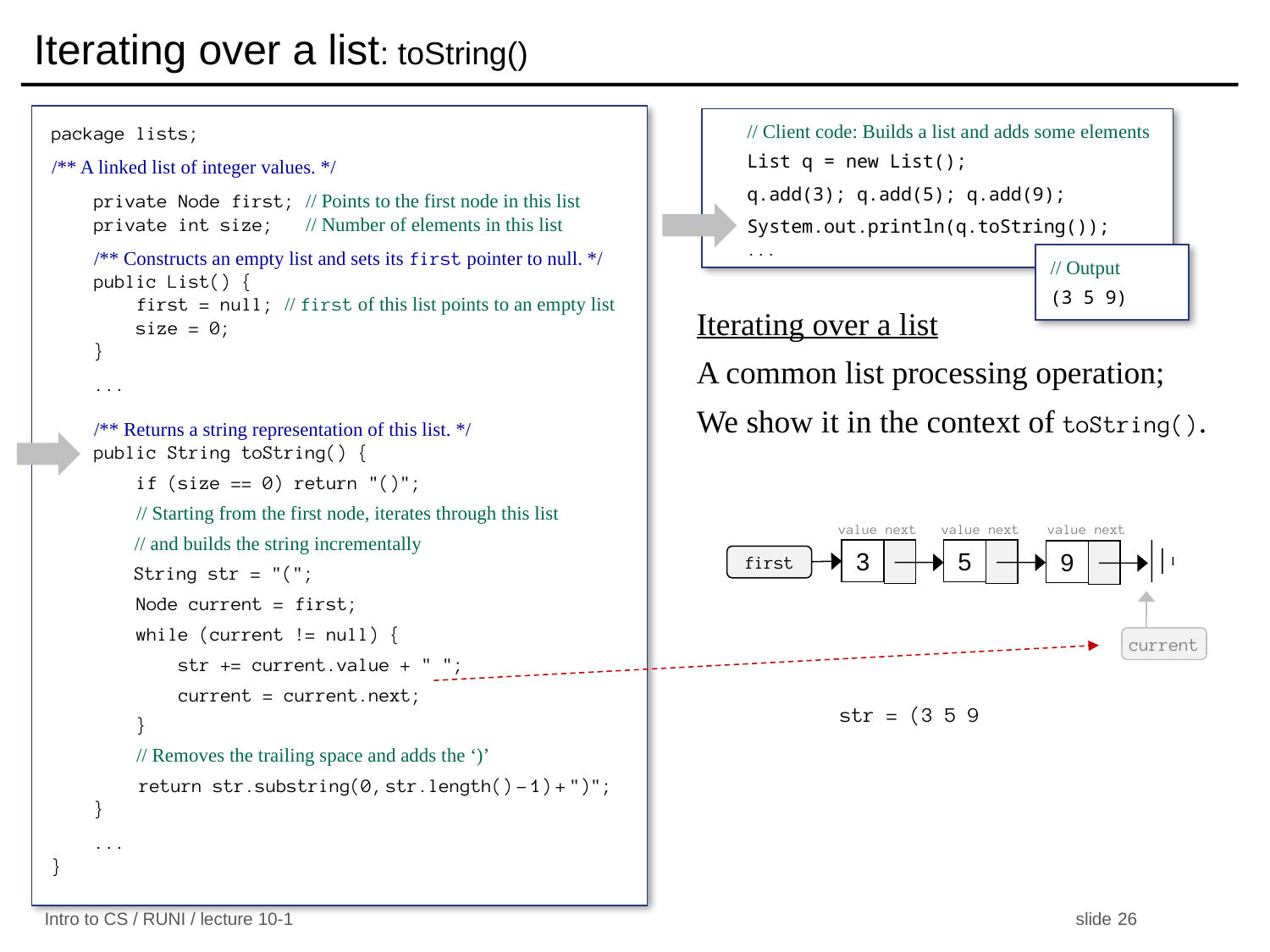

# Iterating over a list: toString()
package lists;
/** A linked list of integer values. */
    private Node first; // Points to the first node in this list
    private int size;   // Number of elements in this list
    /** Constructs an empty list and sets its first pointer to null. */
    public List() {
        first = null; // first of this list points to an empty list
        size = 0;
    }
    ...
    /** Returns a string representation of this list. */
    public String toString() {
        if (size == 0) return "()";
        // Starting from the first node, iterates through this list
                 // and builds the string incrementally
                 String str = "(";
        Node current = first;
        while (current != null) {
            str += current.value + " ";
            current = current.next;
        }
        // Removes the trailing space and adds the ‘)’
                  return str.substring(0, str.length() - 1) + ")";
    }
    ...
}
// Client code: Builds a list and adds some elements
List q = new List();
q.add(3); q.add(5); q.add(9);
System.out.println(q.toString());
...

// Output
(3 5 9)

Iterating over a list
A common list processing operation;
We show it in the context of toString().

value next
value next
value next
3

5

9

first

current

str = (3 5 9